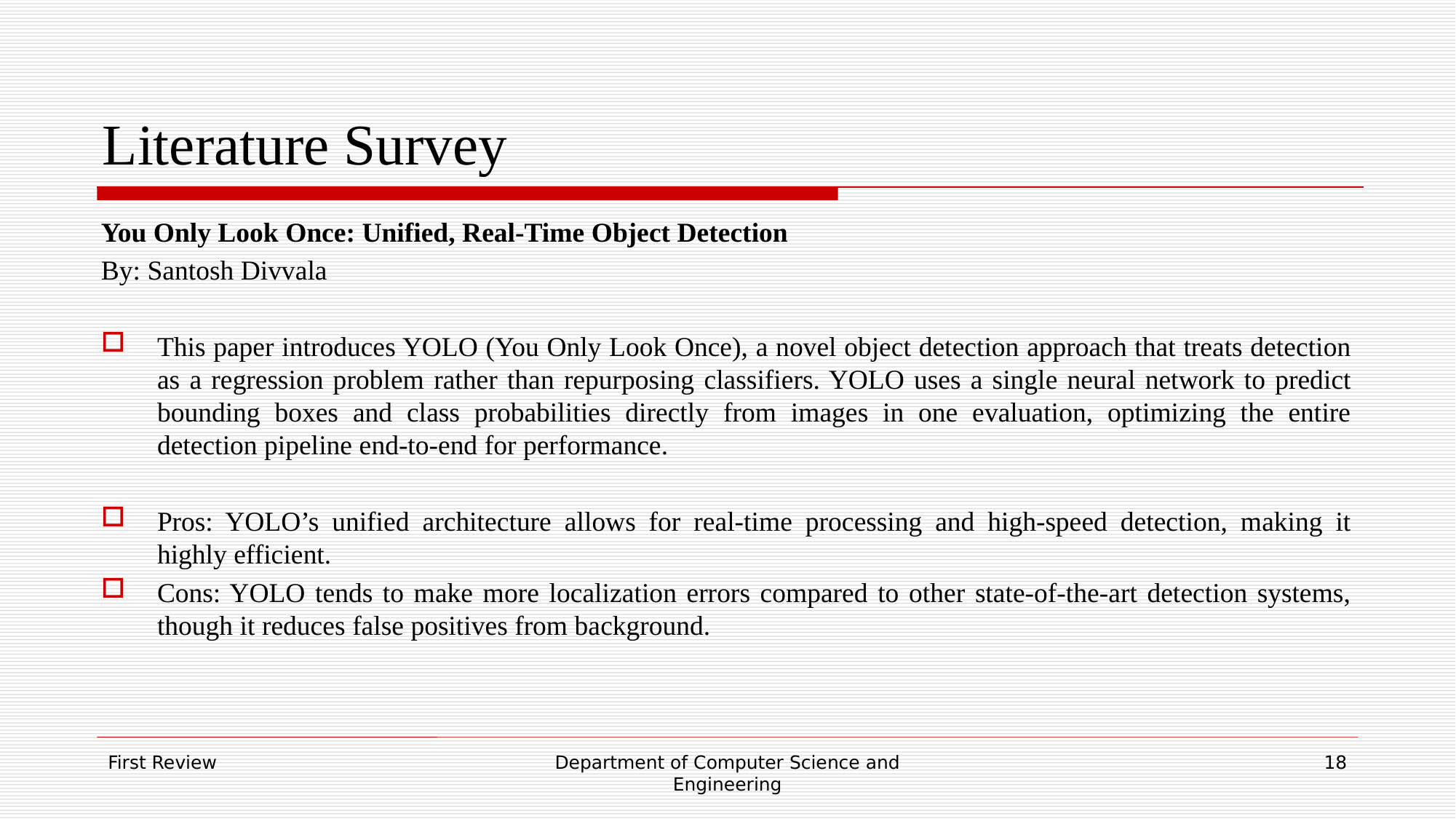

# Literature Survey
You Only Look Once: Unified, Real-Time Object Detection
By: Santosh Divvala

This paper introduces YOLO (You Only Look Once), a novel object detection approach that treats detection as a regression problem rather than repurposing classifiers. YOLO uses a single neural network to predict bounding boxes and class probabilities directly from images in one evaluation, optimizing the entire detection pipeline end-to-end for performance.

Pros: YOLO’s unified architecture allows for real-time processing and high-speed detection, making it highly efficient.
Cons: YOLO tends to make more localization errors compared to other state-of-the-art detection systems, though it reduces false positives from background.
First Review
Department of Computer Science and Engineering
18